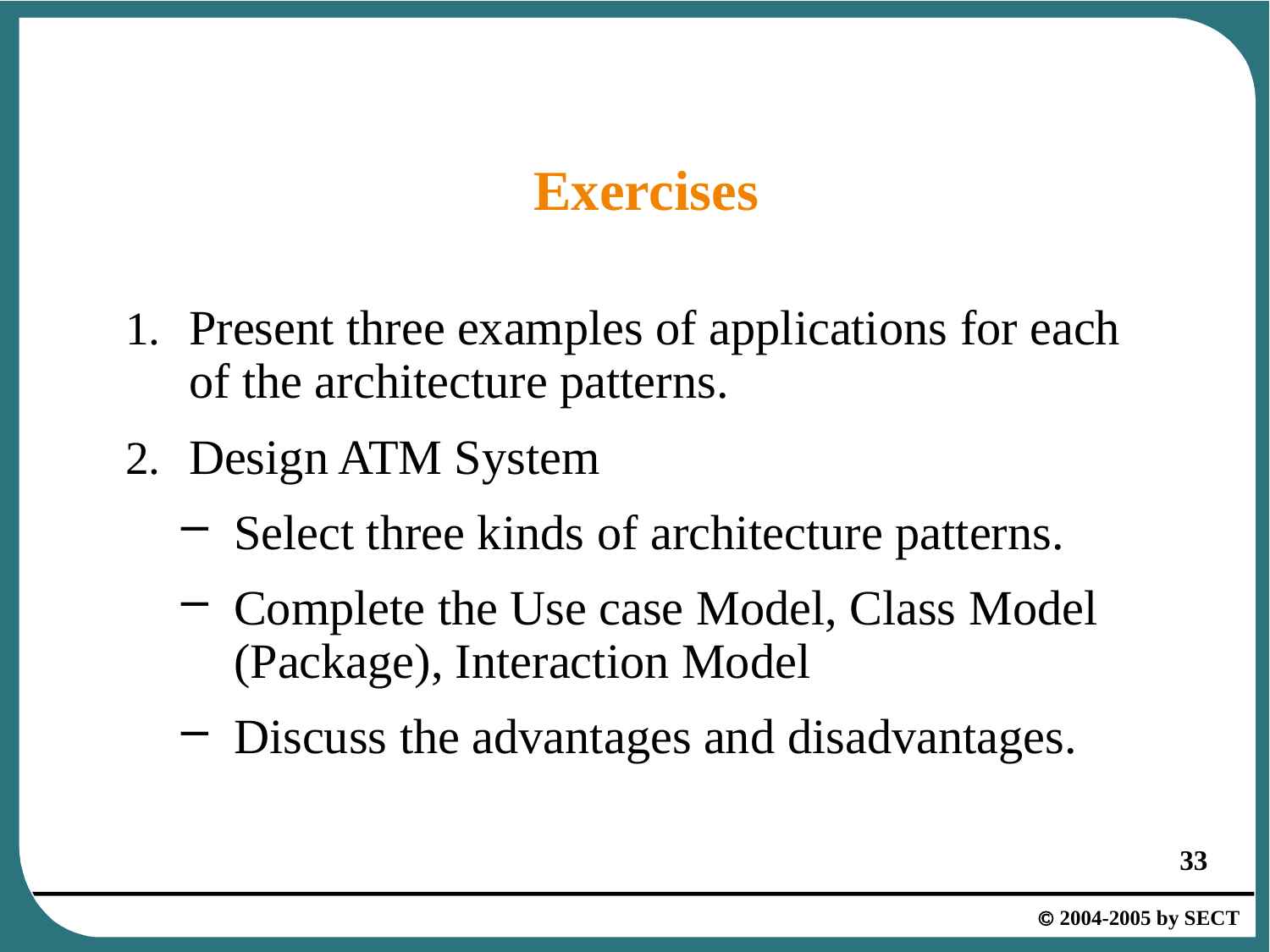

# Exercises
Present three examples of applications for each of the architecture patterns.
Design ATM System
Select three kinds of architecture patterns.
Complete the Use case Model, Class Model (Package), Interaction Model
Discuss the advantages and disadvantages.